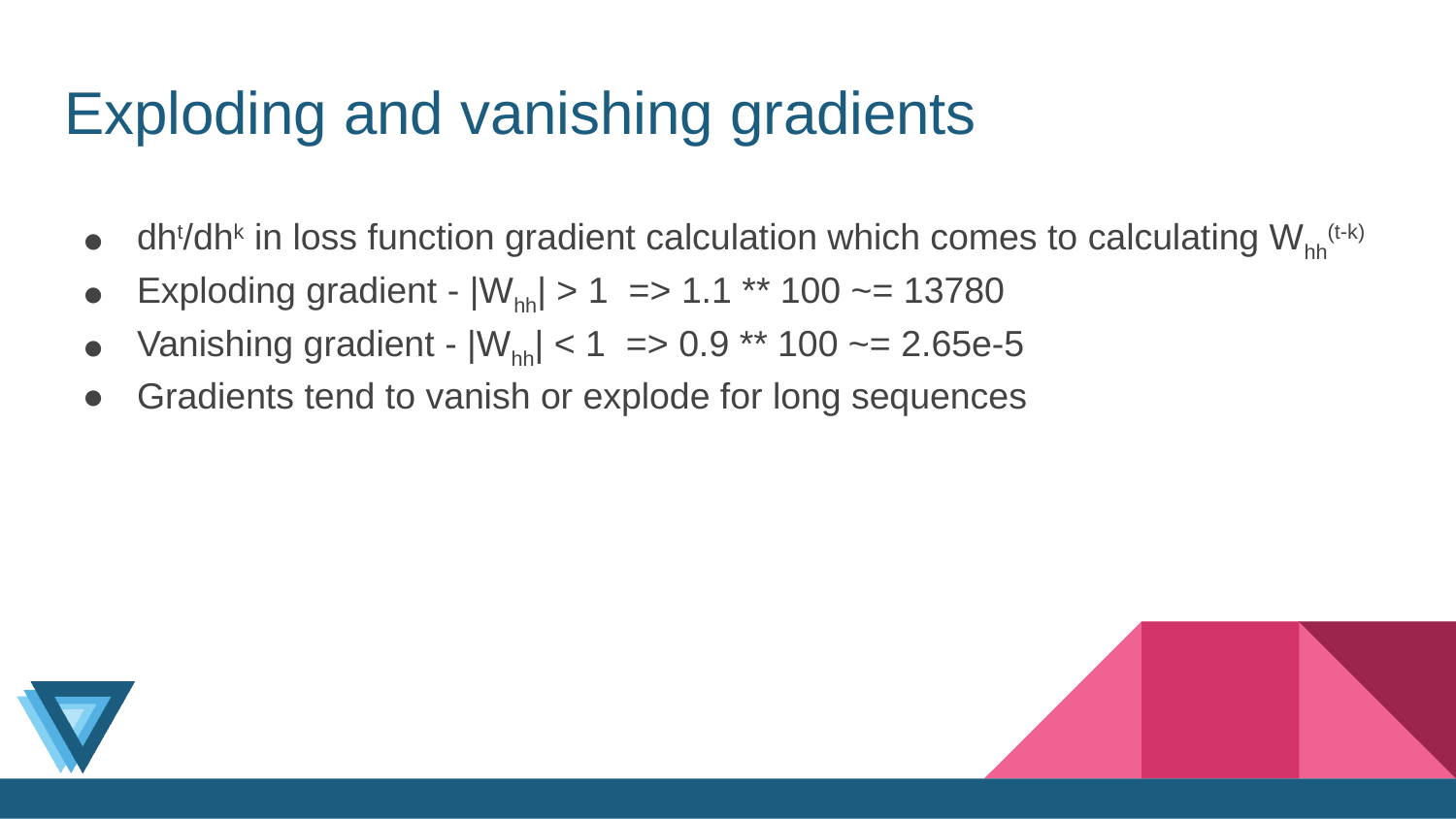

# Exploding and vanishing gradients
dht/dhk in loss function gradient calculation which comes to calculating Whh(t-k)
Exploding gradient - |Whh| > 1  => 1.1 ** 100 ~= 13780
Vanishing gradient - |Whh| < 1  => 0.9 ** 100 ~= 2.65e-5
Gradients tend to vanish or explode for long sequences